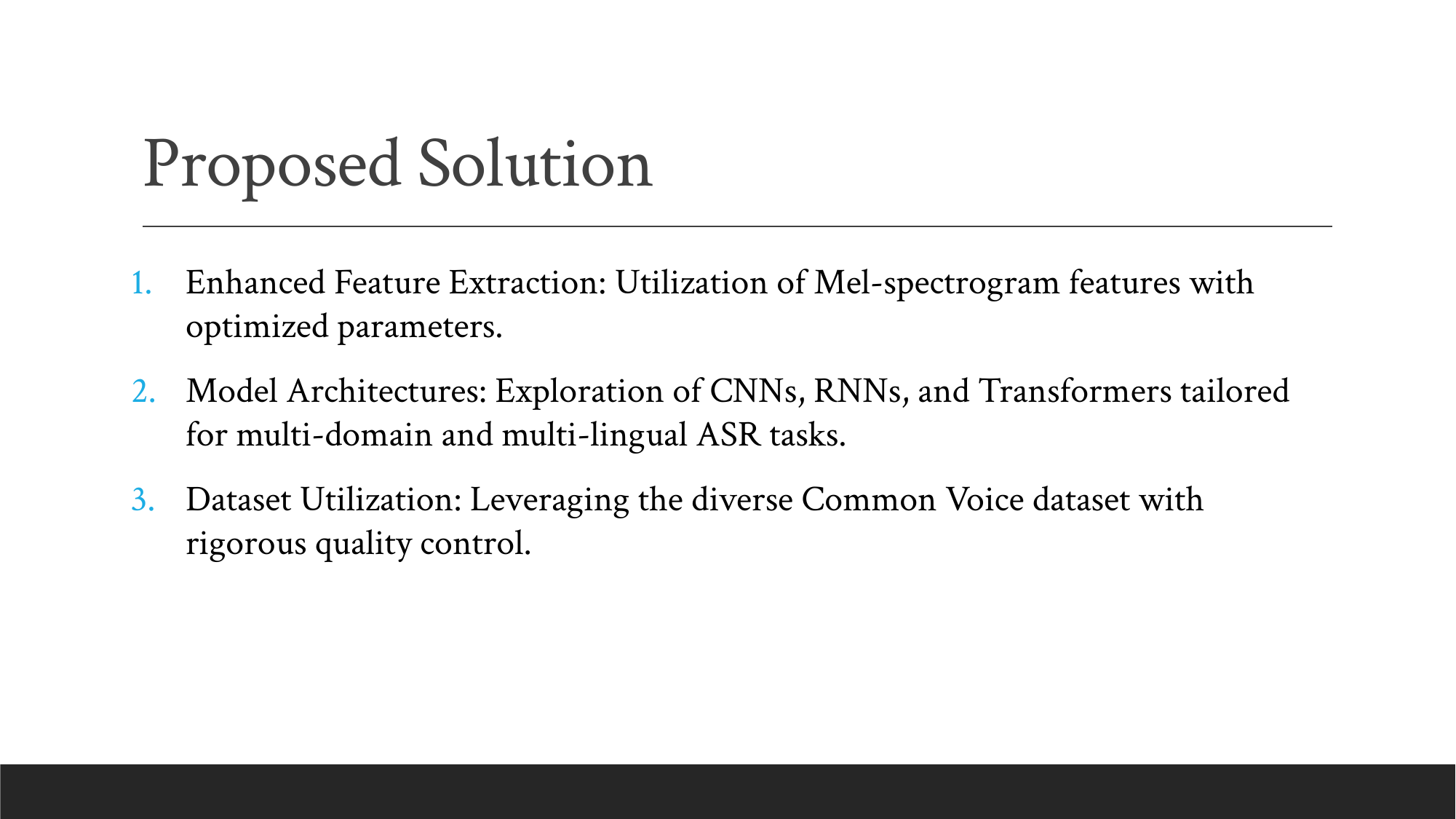

# Proposed Solution
Enhanced Feature Extraction: Utilization of Mel-spectrogram features with optimized parameters.
Model Architectures: Exploration of CNNs, RNNs, and Transformers tailored for multi-domain and multi-lingual ASR tasks.
Dataset Utilization: Leveraging the diverse Common Voice dataset with rigorous quality control.